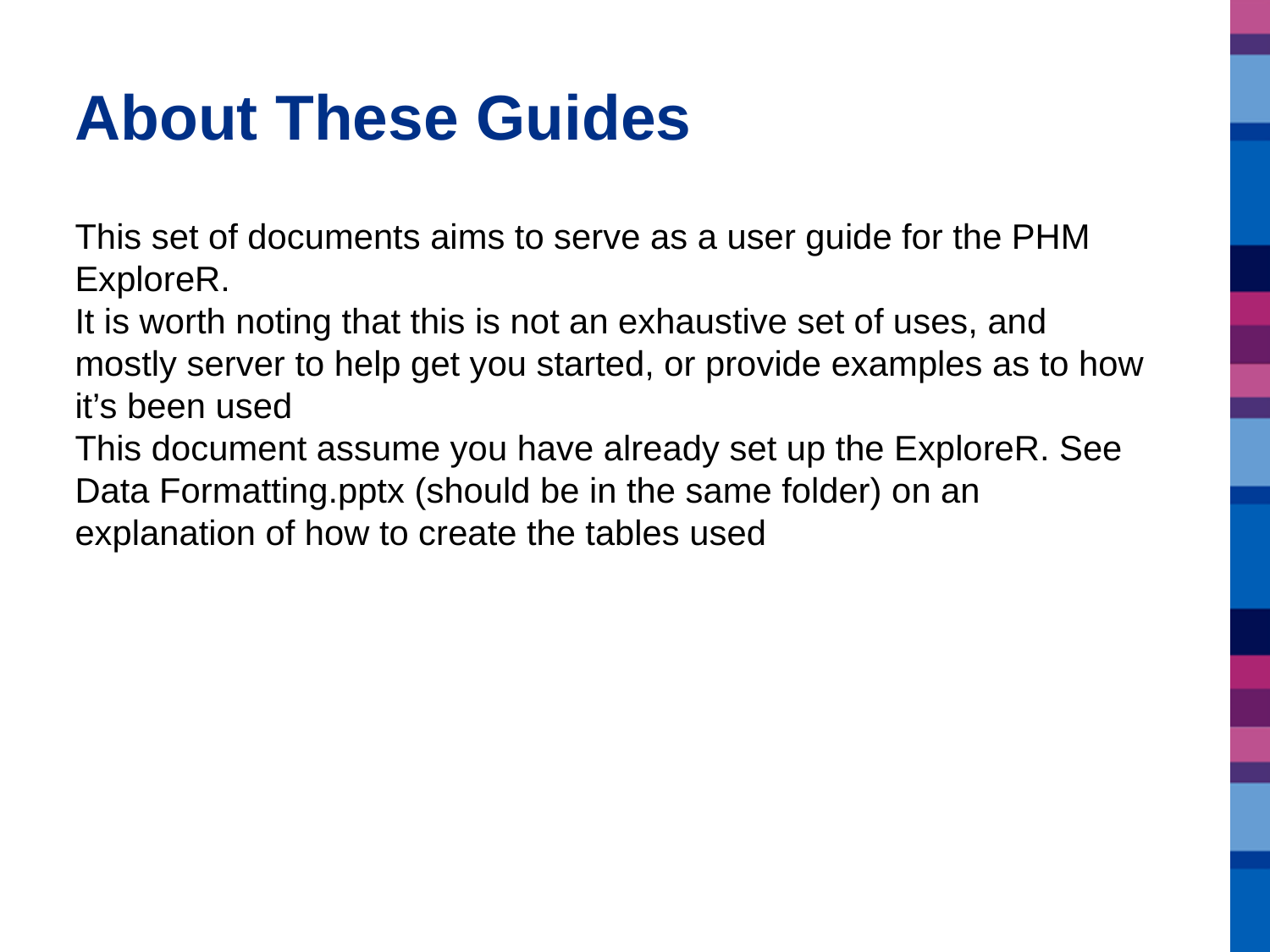

# About These Guides
This set of documents aims to serve as a user guide for the PHM ExploreR.
It is worth noting that this is not an exhaustive set of uses, and mostly server to help get you started, or provide examples as to how it’s been used
This document assume you have already set up the ExploreR. See Data Formatting.pptx (should be in the same folder) on an explanation of how to create the tables used